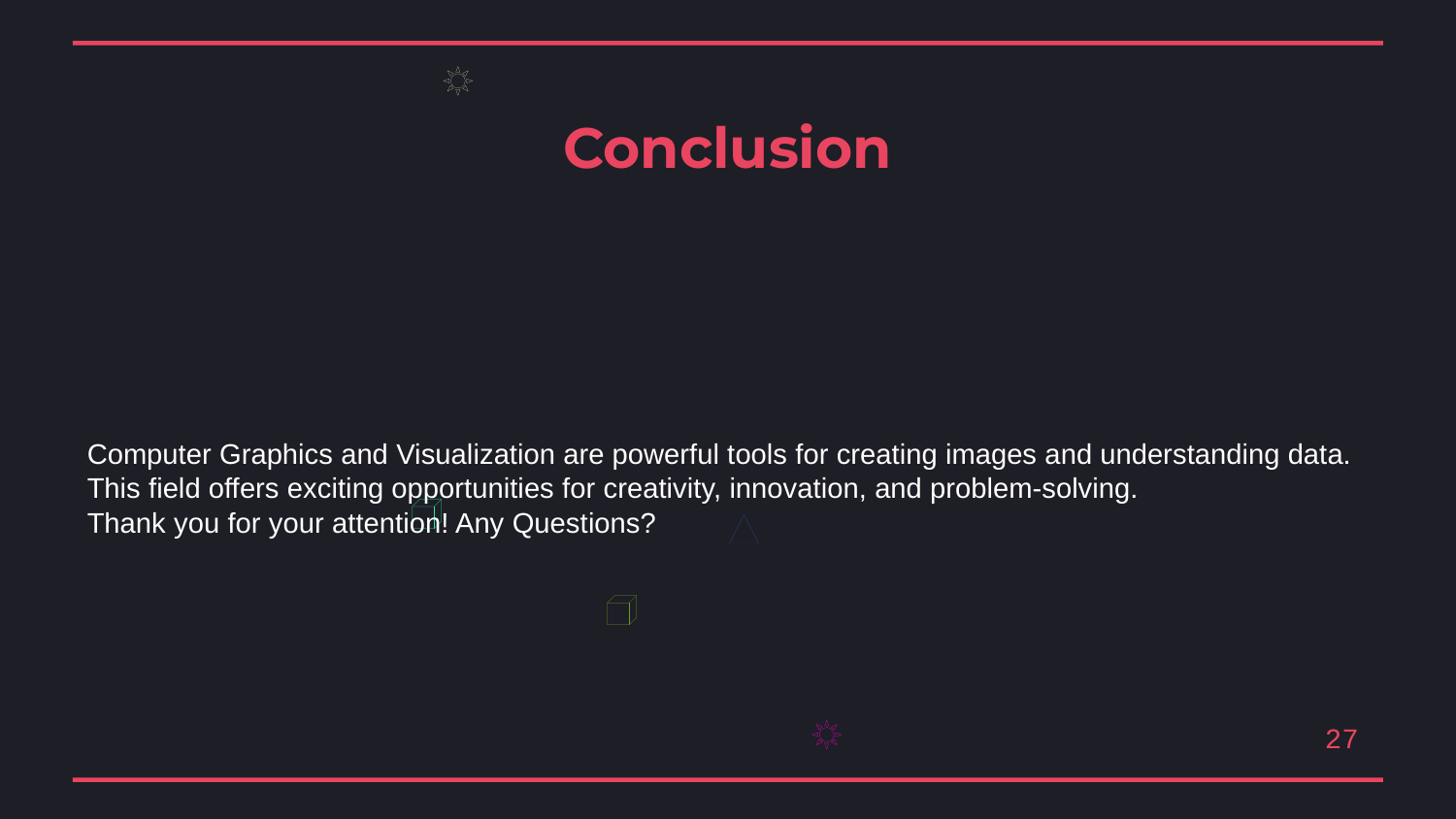

Conclusion
Computer Graphics and Visualization are powerful tools for creating images and understanding data.
This field offers exciting opportunities for creativity, innovation, and problem-solving.
Thank you for your attention! Any Questions?

27